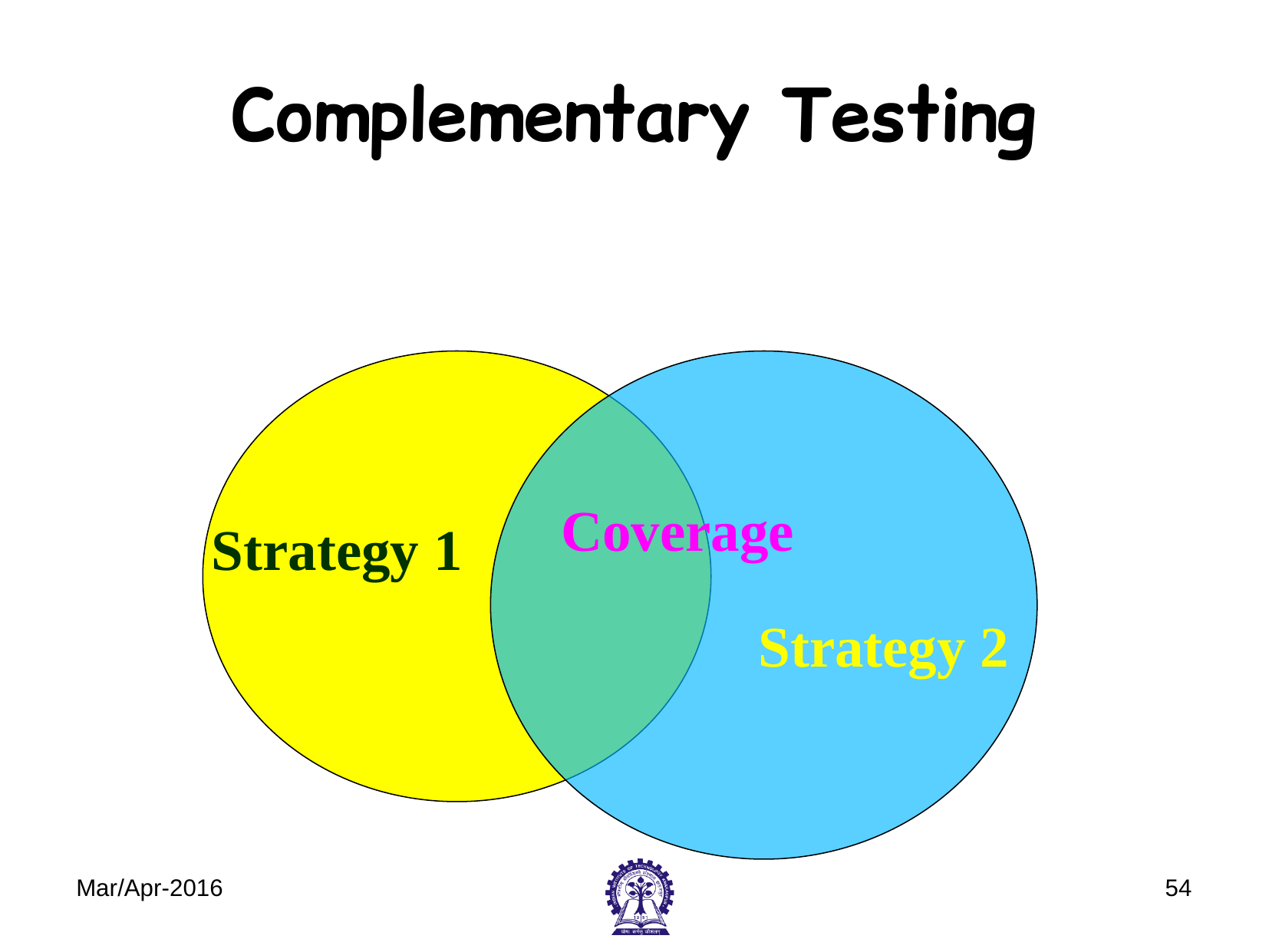

# Complementary Testing

Coverage
Strategy 1
Strategy 2
Mar/Apr-2016
54